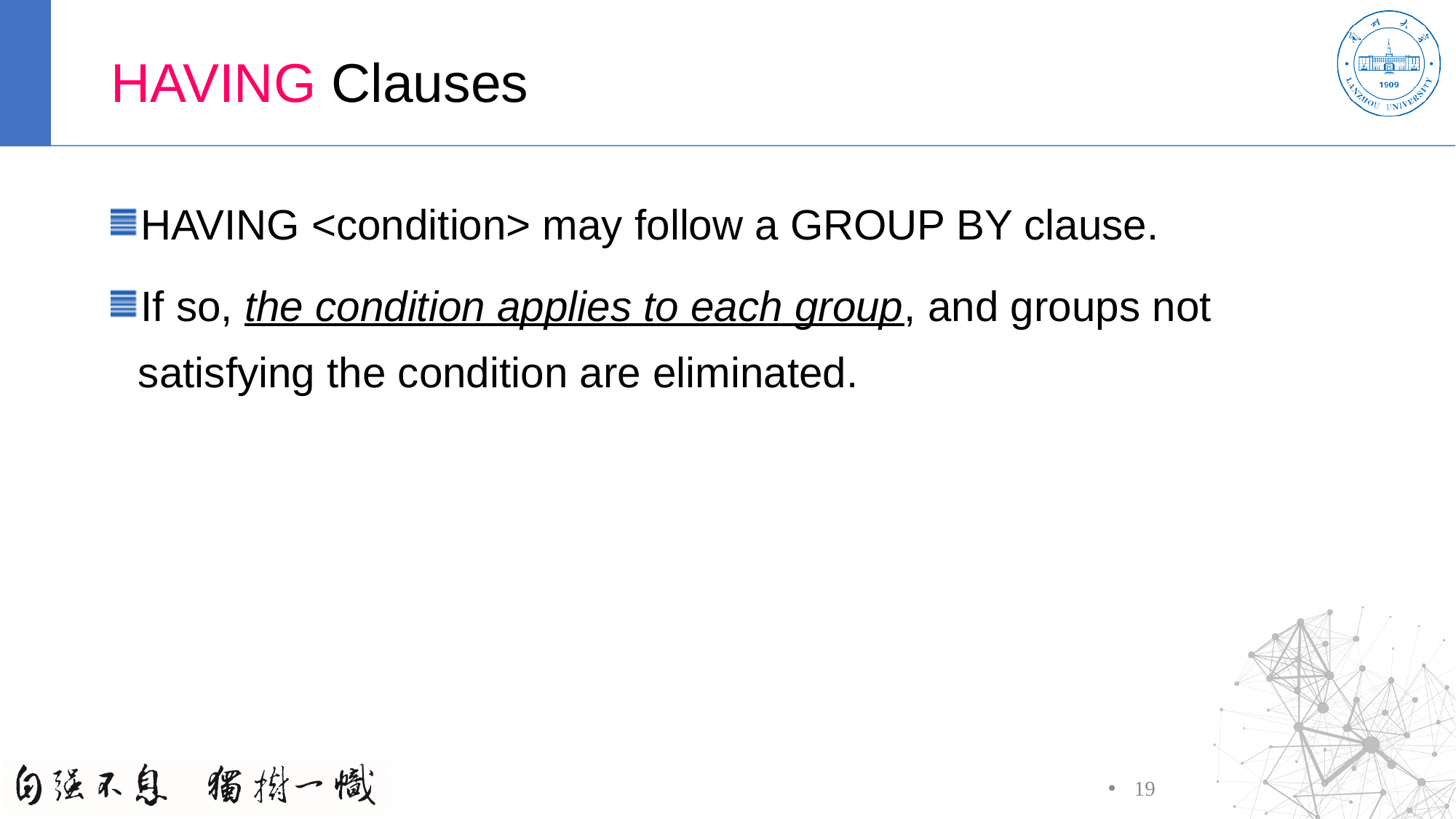

# HAVING Clauses
HAVING <condition> may follow a GROUP BY clause.
If so, the condition applies to each group, and groups not satisfying the condition are eliminated.

19